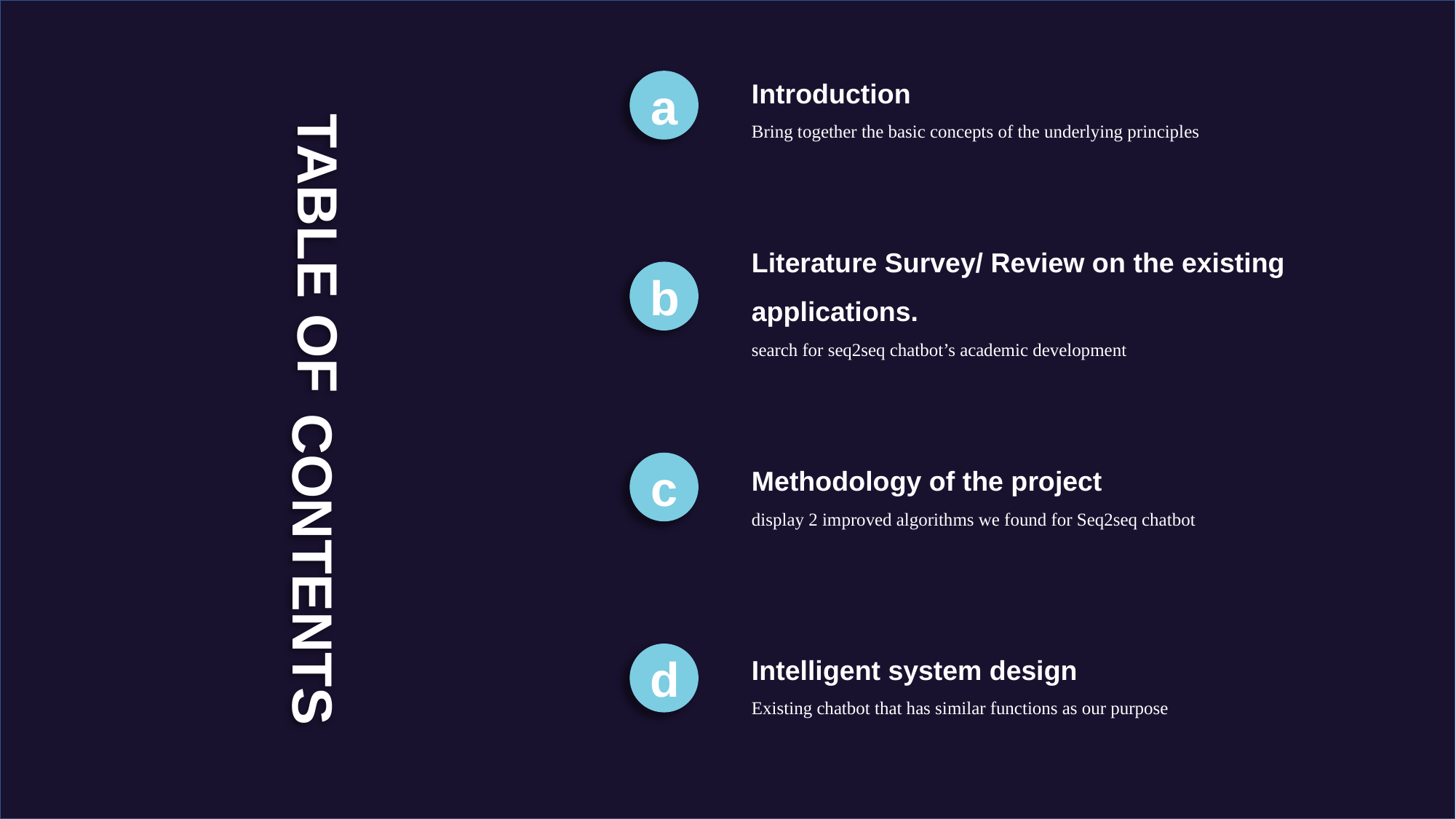

Introduction
Bring together the basic concepts of the underlying principles
a
TABLE OF
Literature Survey/ Review on the existing applications.
search for seq2seq chatbot’s academic development
b
Methodology of the project
display 2 improved algorithms we found for Seq2seq chatbot
c
CONTENTS
Intelligent system design
Existing chatbot that has similar functions as our purpose
d